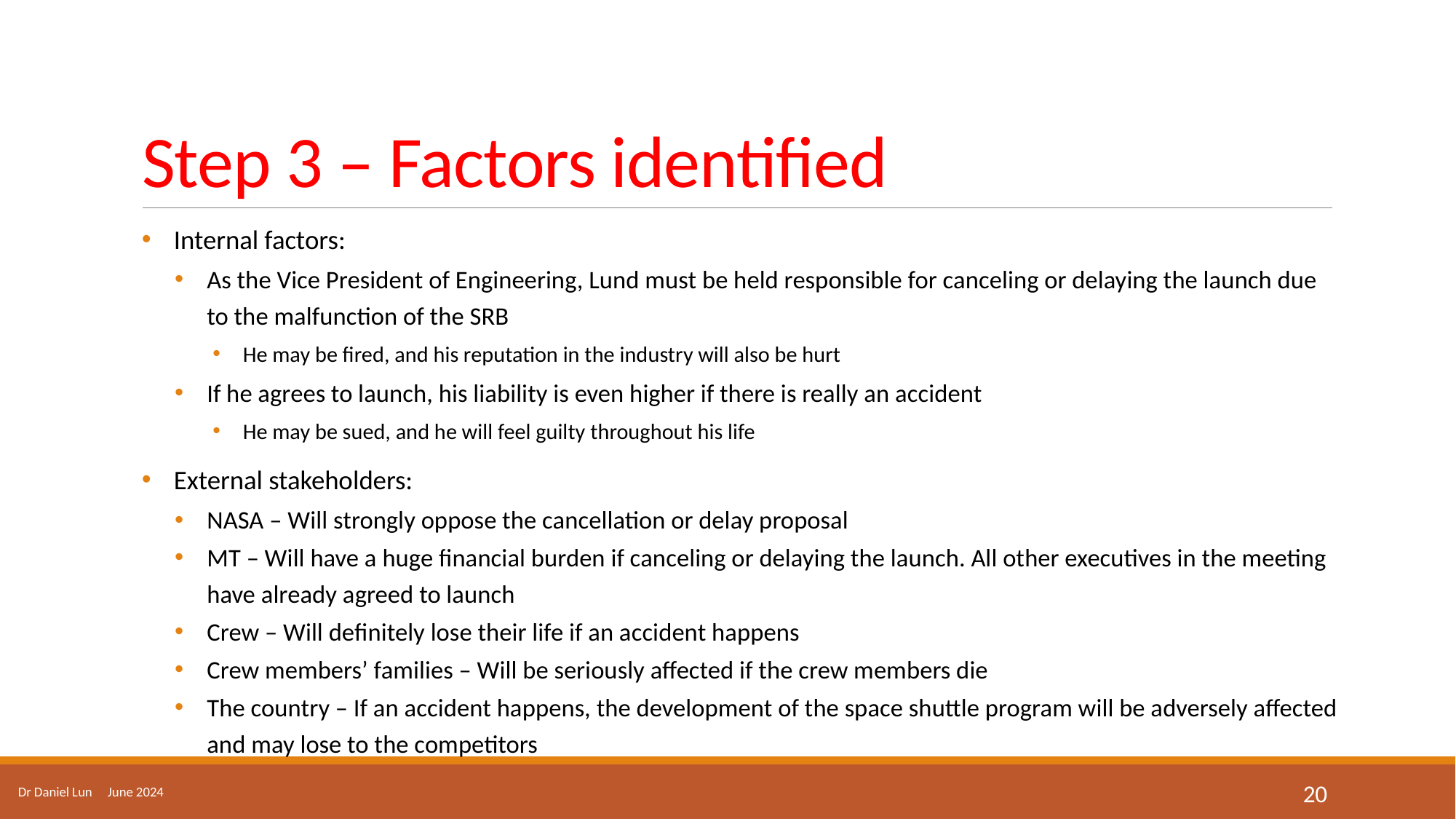

# Step 3 – Factors identified
Internal factors:
As the Vice President of Engineering, Lund must be held responsible for canceling or delaying the launch due to the malfunction of the SRB
He may be fired, and his reputation in the industry will also be hurt
If he agrees to launch, his liability is even higher if there is really an accident
He may be sued, and he will feel guilty throughout his life
External stakeholders:
NASA – Will strongly oppose the cancellation or delay proposal
MT – Will have a huge financial burden if canceling or delaying the launch. All other executives in the meeting have already agreed to launch
Crew – Will definitely lose their life if an accident happens
Crew members’ families – Will be seriously affected if the crew members die
The country – If an accident happens, the development of the space shuttle program will be adversely affected and may lose to the competitors

Dr Daniel Lun     June 2024
20